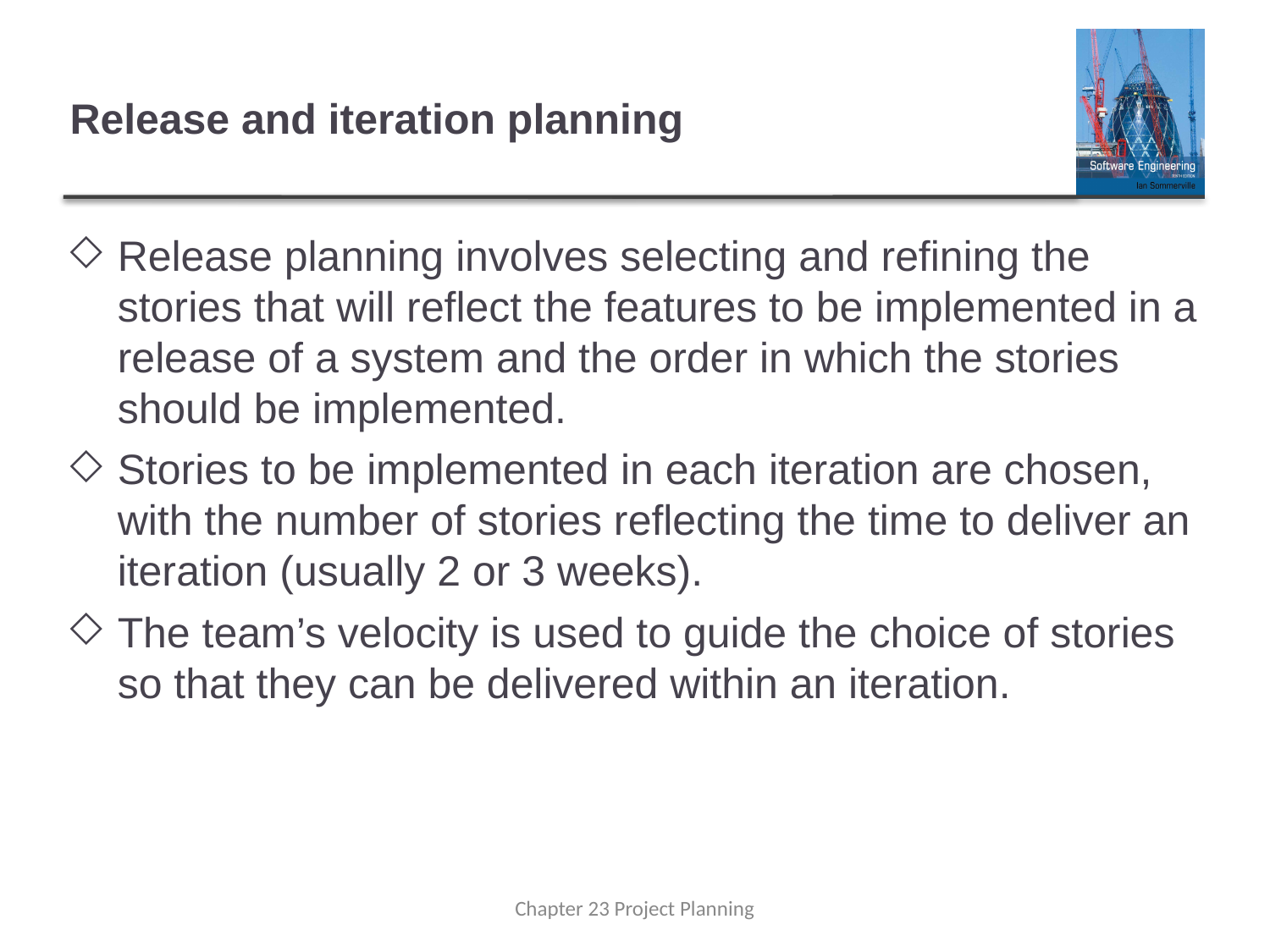

# Release and iteration planning
Release planning involves selecting and refining the stories that will reflect the features to be implemented in a release of a system and the order in which the stories should be implemented.
Stories to be implemented in each iteration are chosen, with the number of stories reflecting the time to deliver an iteration (usually 2 or 3 weeks).
The team’s velocity is used to guide the choice of stories so that they can be delivered within an iteration.
45
Chapter 23 Project Planning